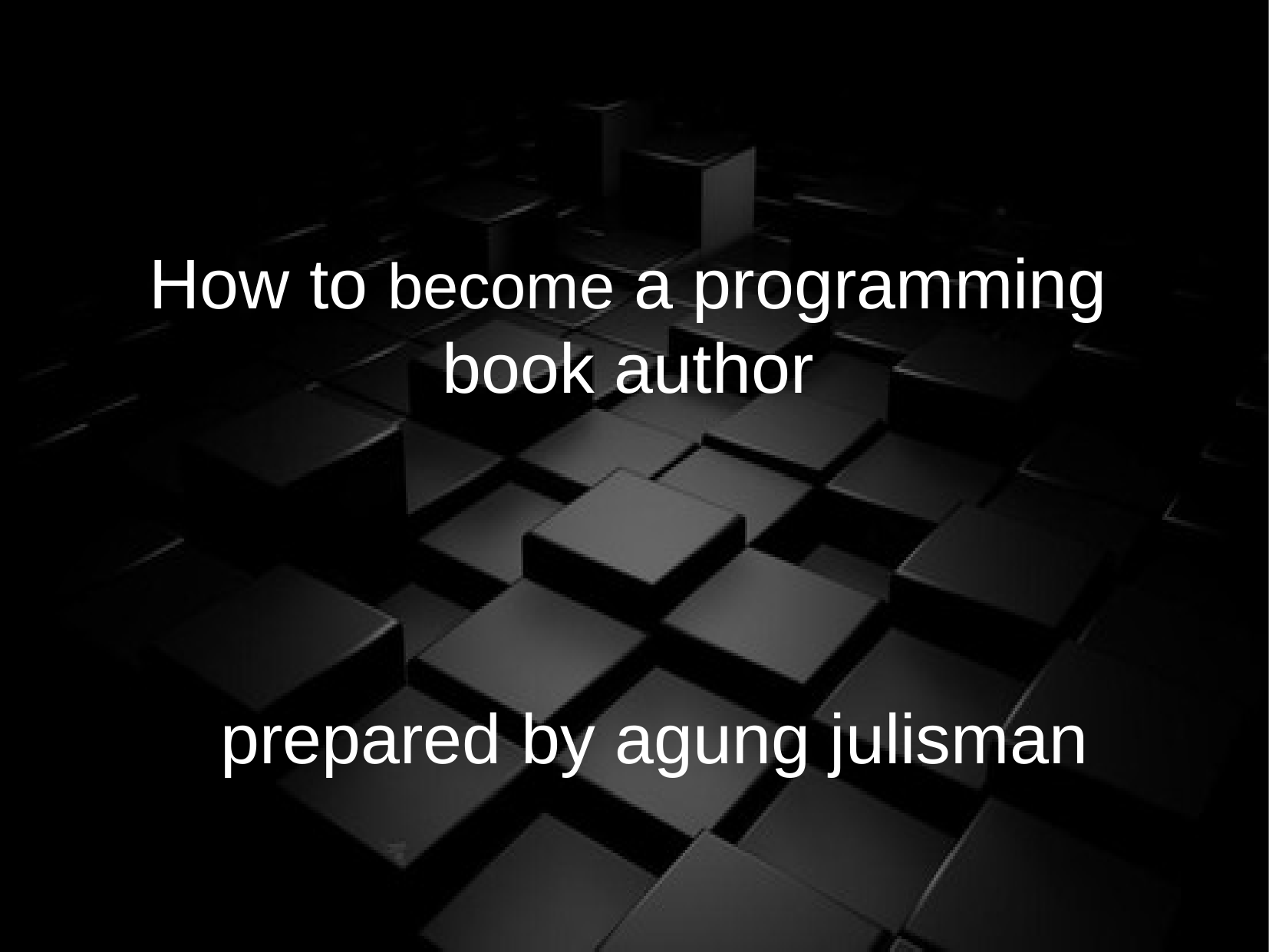

How to become a programming book author
prepared by agung julisman